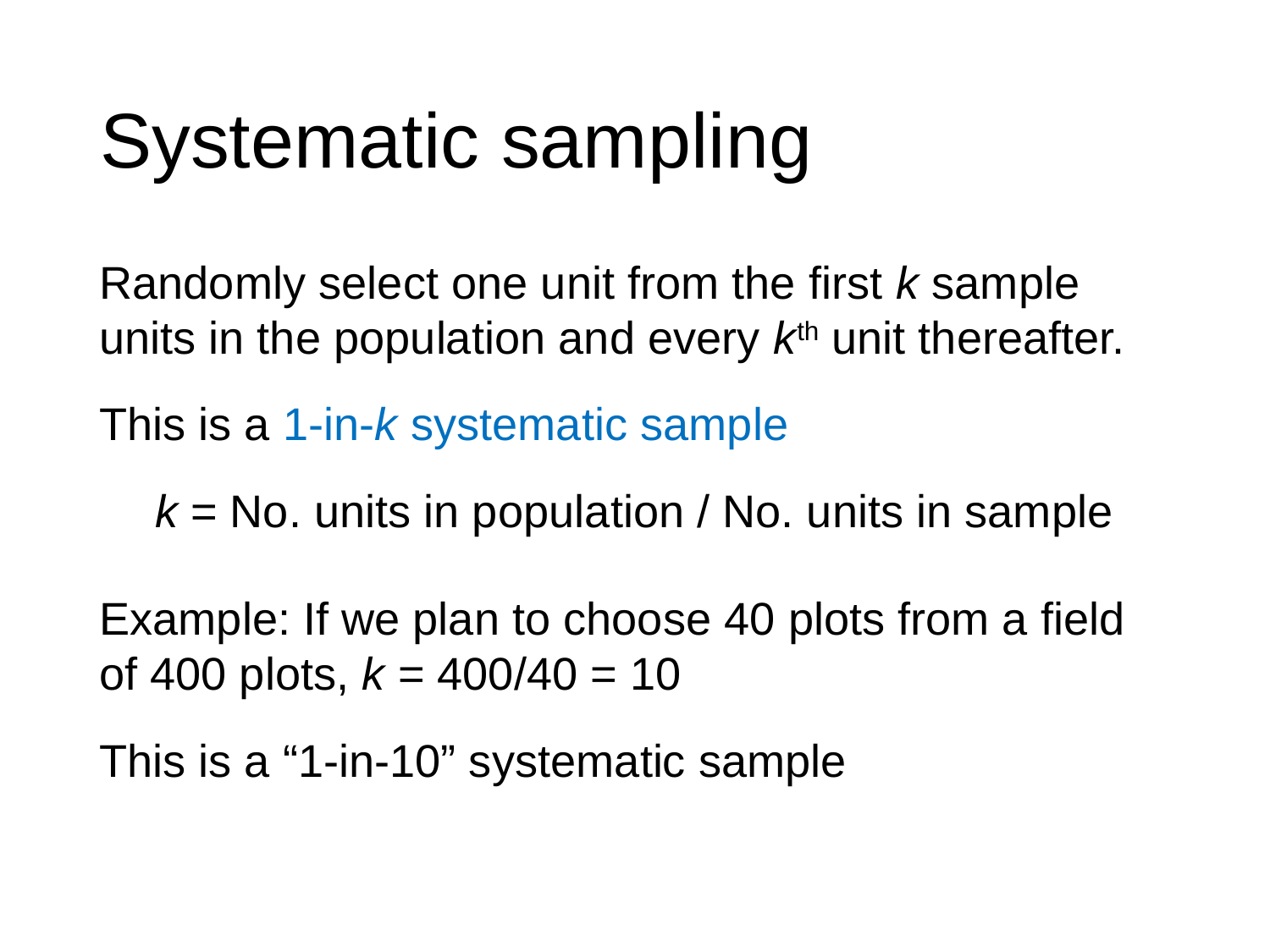

# Systematic sampling
Randomly select one unit from the first k sample units in the population and every kth unit thereafter.
This is a 1-in-k systematic sample
k = No. units in population / No. units in sample
Example: If we plan to choose 40 plots from a field of 400 plots, k = 400/40 = 10
This is a “1-in-10” systematic sample